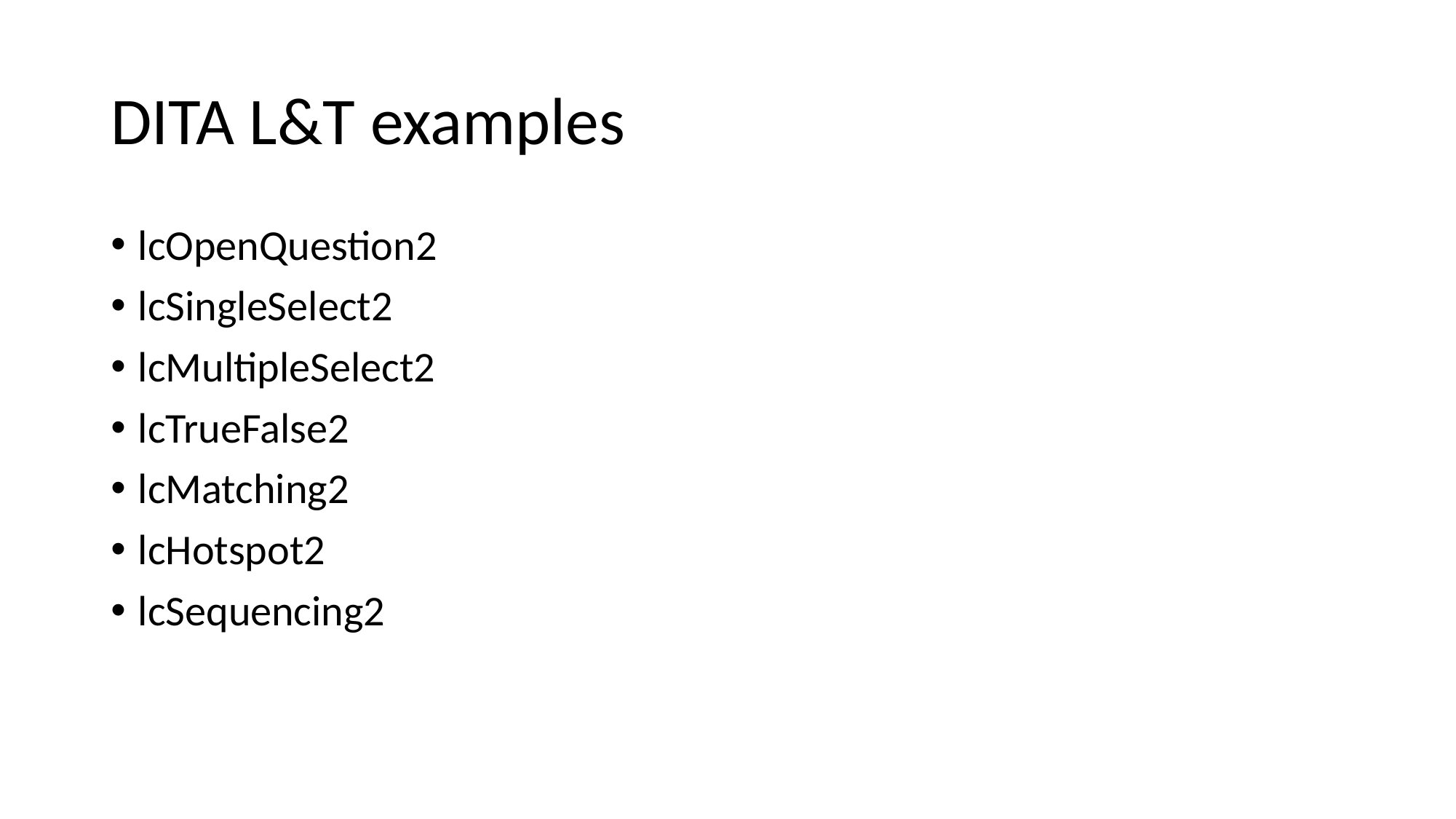

# DITA L&T examples
lcOpenQuestion2
lcSingleSelect2
lcMultipleSelect2
lcTrueFalse2
lcMatching2
lcHotspot2
lcSequencing2